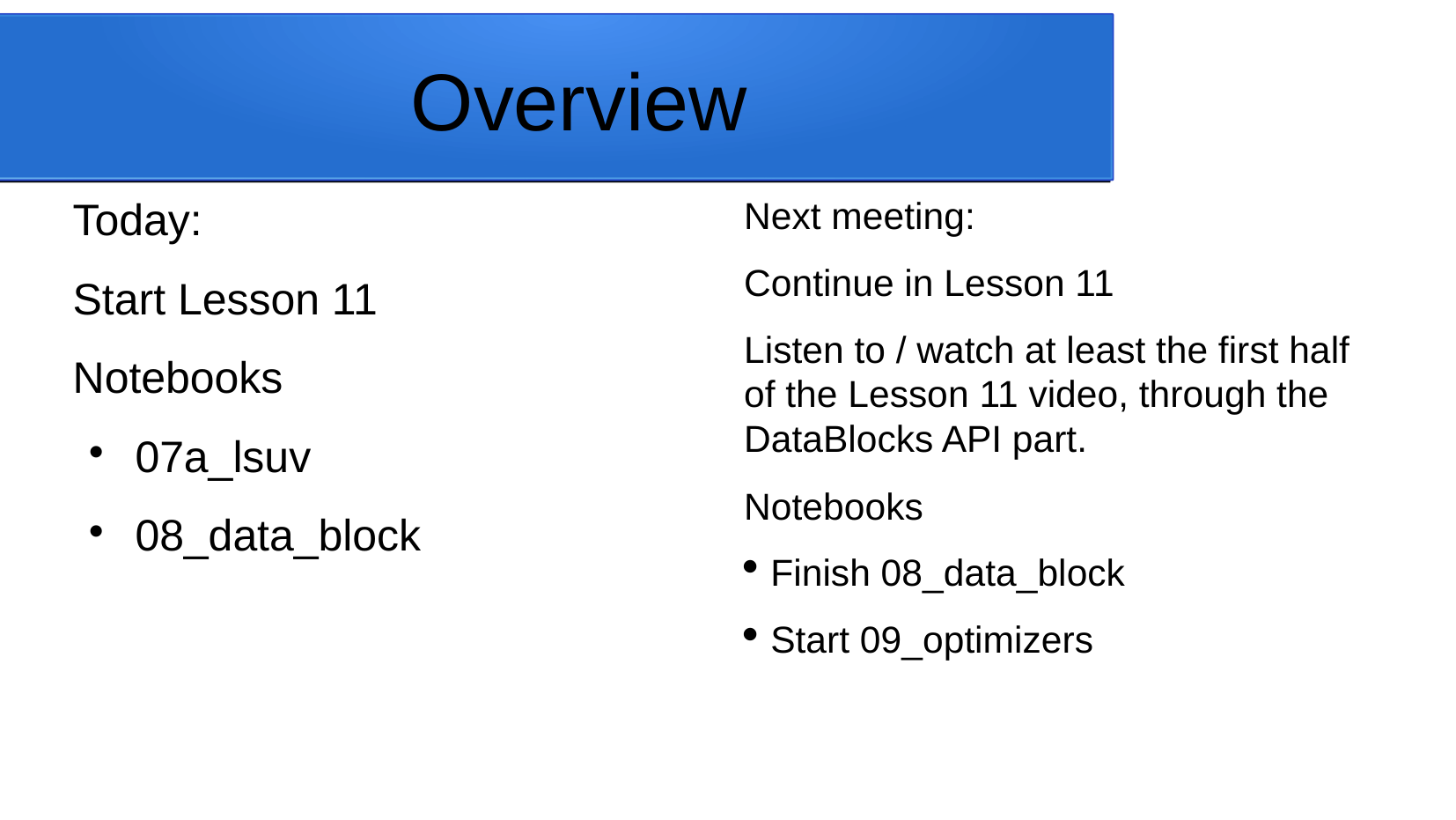

Overview
Today:
Start Lesson 11
Notebooks
07a_lsuv
08_data_block

Next meeting:
Continue in Lesson 11
Listen to / watch at least the first half of the Lesson 11 video, through the DataBlocks API part.
Notebooks
Finish 08_data_block
Start 09_optimizers